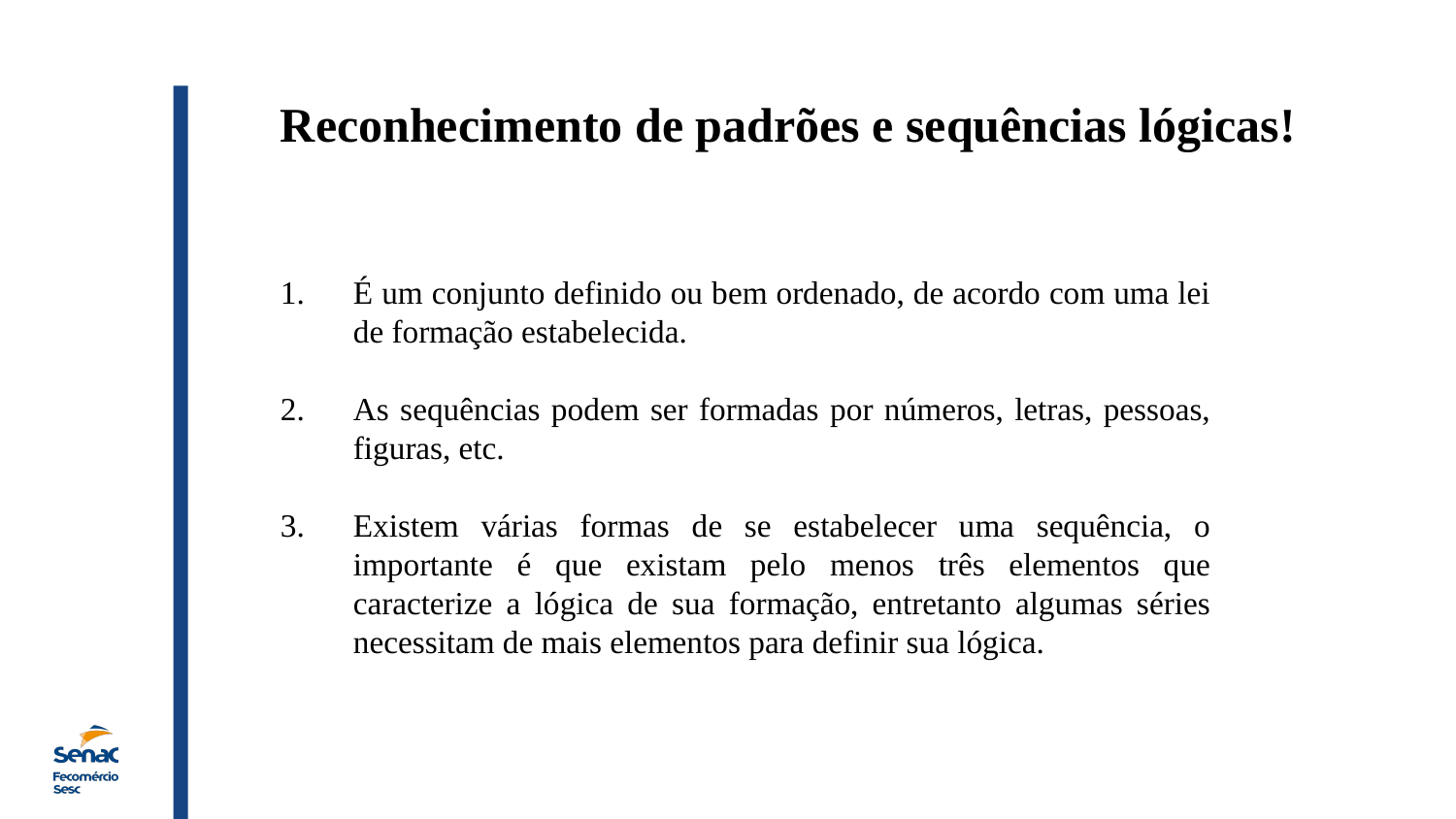

Reconhecimento de padrões e sequências lógicas!
É um conjunto definido ou bem ordenado, de acordo com uma lei de formação estabelecida.

As sequências podem ser formadas por números, letras, pessoas, figuras, etc.

Existem várias formas de se estabelecer uma sequência, o importante é que existam pelo menos três elementos que caracterize a lógica de sua formação, entretanto algumas séries necessitam de mais elementos para definir sua lógica.